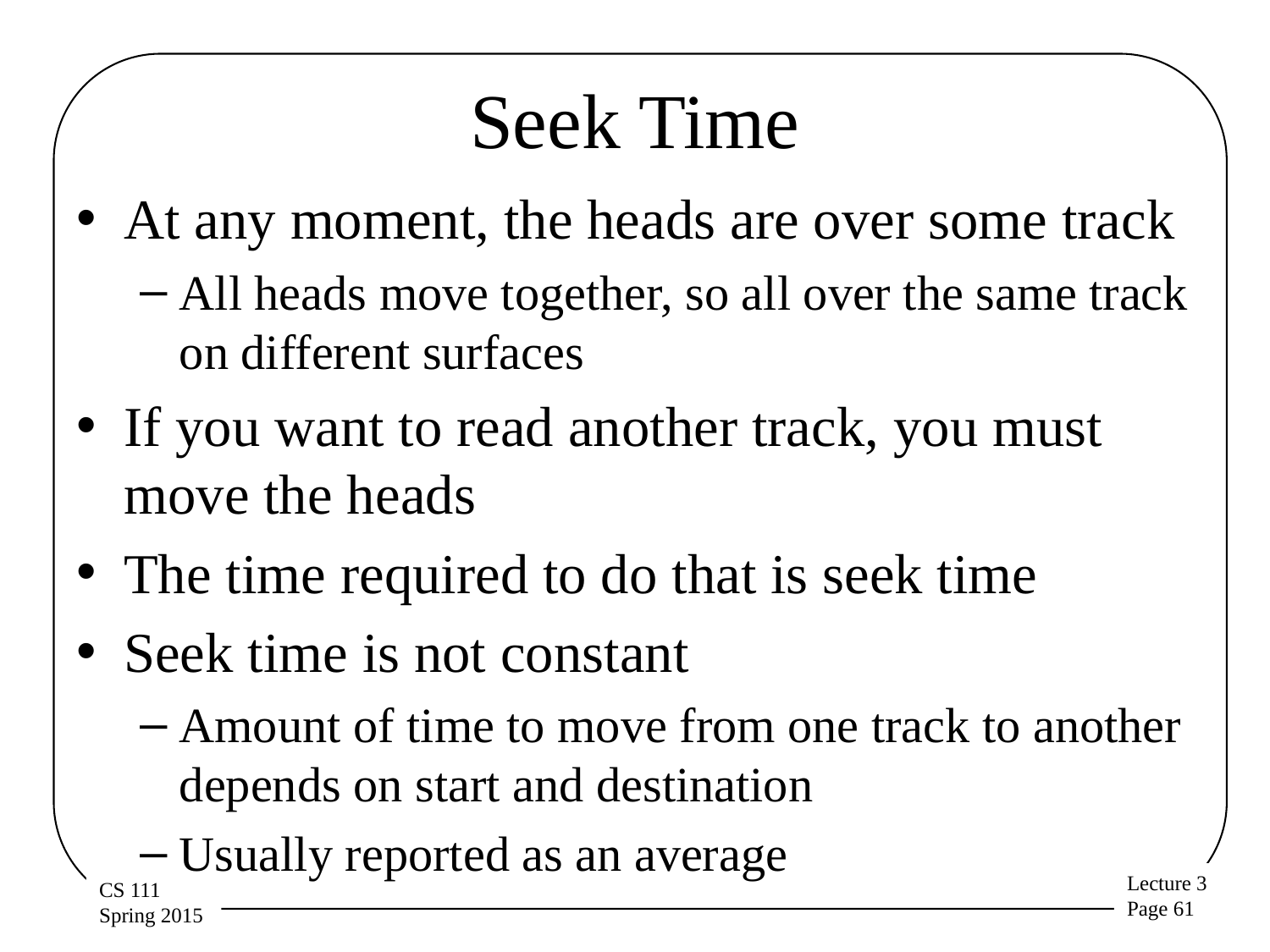

# Seek Time
At any moment, the heads are over some track
All heads move together, so all over the same track on different surfaces
If you want to read another track, you must move the heads
The time required to do that is seek time
Seek time is not constant
Amount of time to move from one track to another depends on start and destination
Usually reported as an average